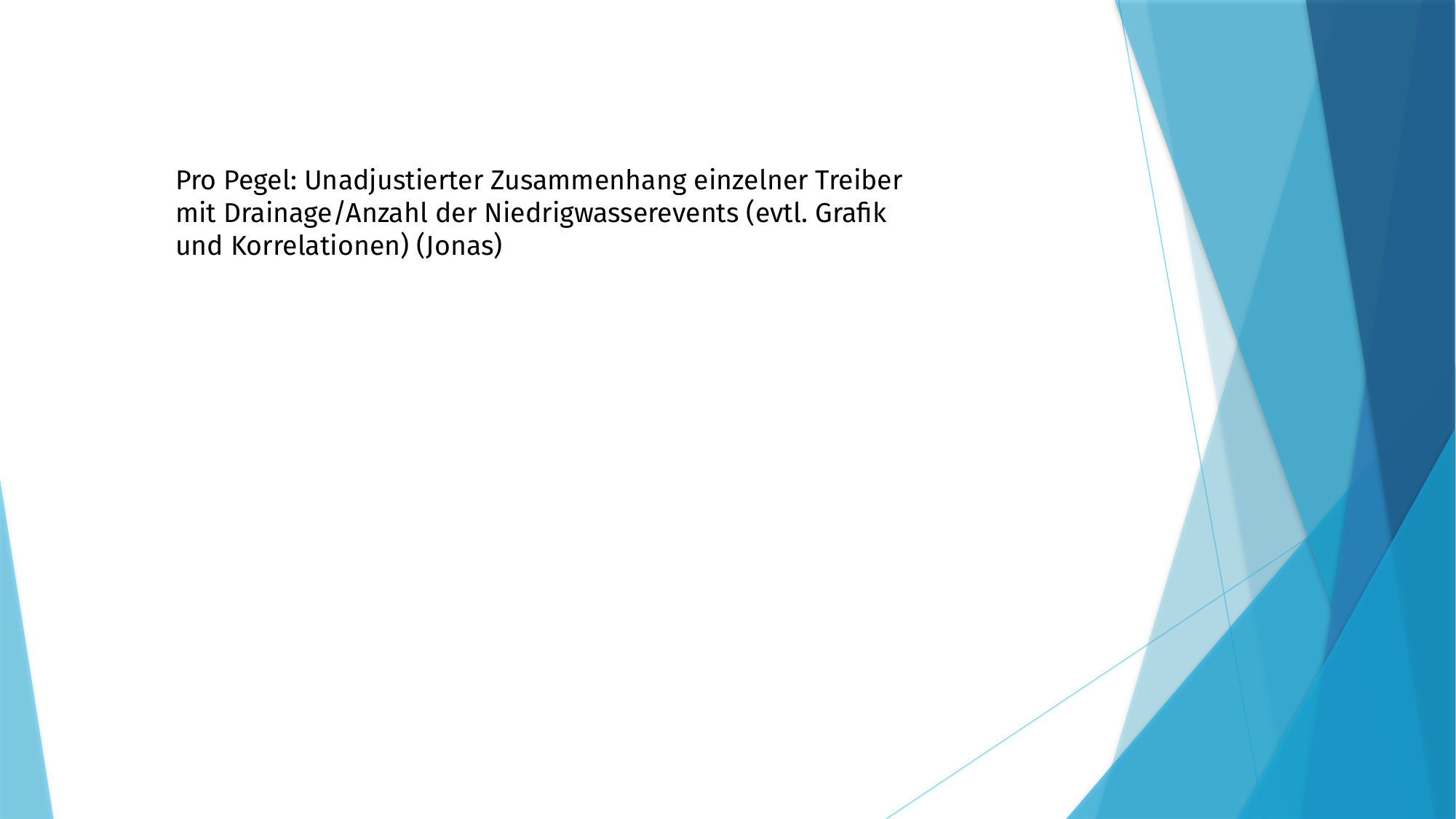

Pro Pegel: Unadjustierter Zusammenhang einzelner Treiber mit Drainage/Anzahl der Niedrigwasserevents (evtl. Grafik und Korrelationen) (Jonas)